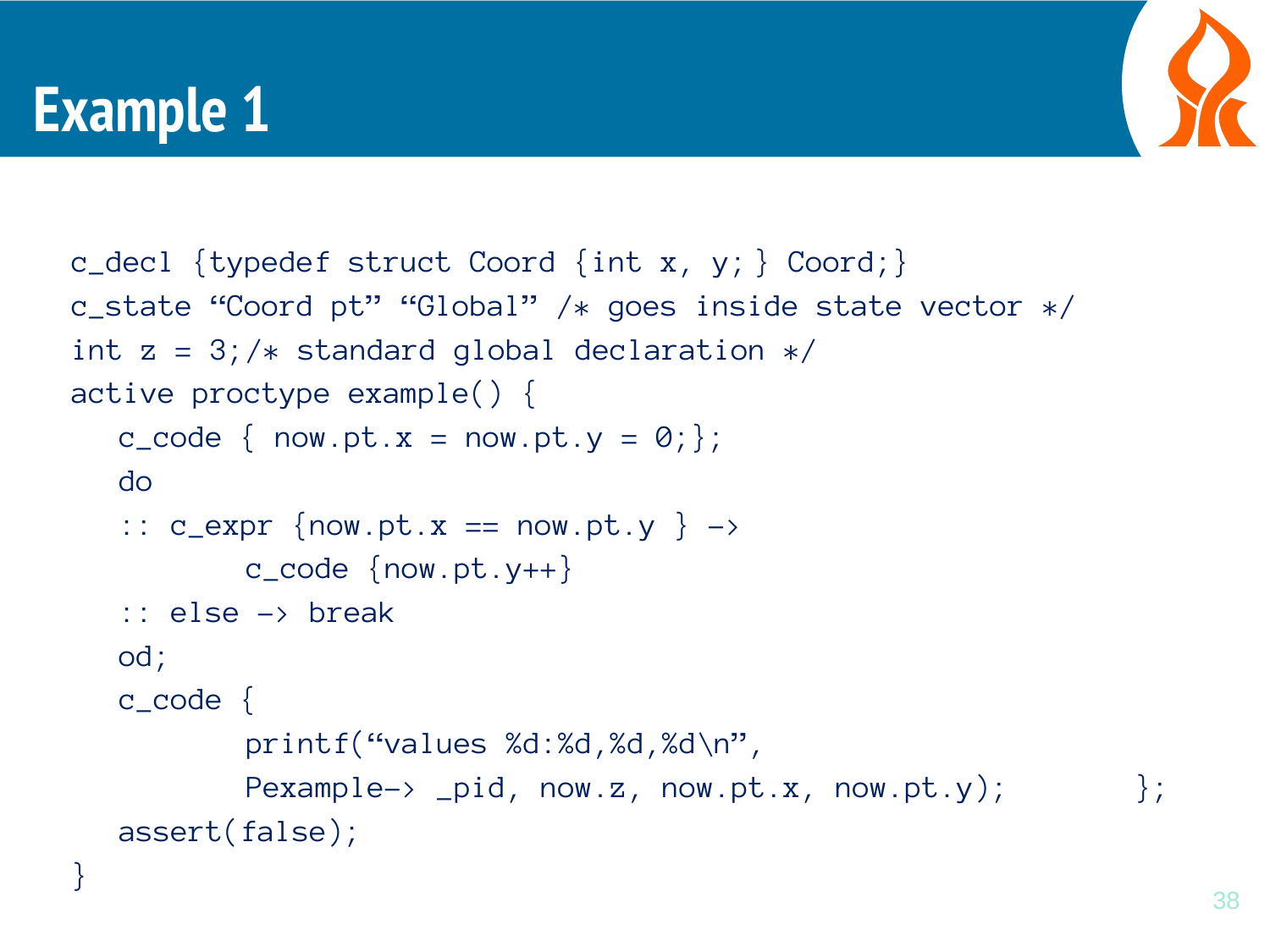

# Example 1
c_decl {typedef struct Coord {int x, y;	} Coord;}
c_state “Coord pt” “Global” /* goes inside state vector */
int z = 3;	/* standard global declaration */
active proctype example() {
	c_code { now.pt.x = now.pt.y = 0;};
	do
	:: c_expr {now.pt.x == now.pt.y } ->
		c_code {now.pt.y++}
	:: else -> break
	od;
	c_code {
		printf(“values %d:%d,%d,%d\n”,
		Pexample-> _pid, now.z, now.pt.x, now.pt.y);	};
	assert(false);
}

38